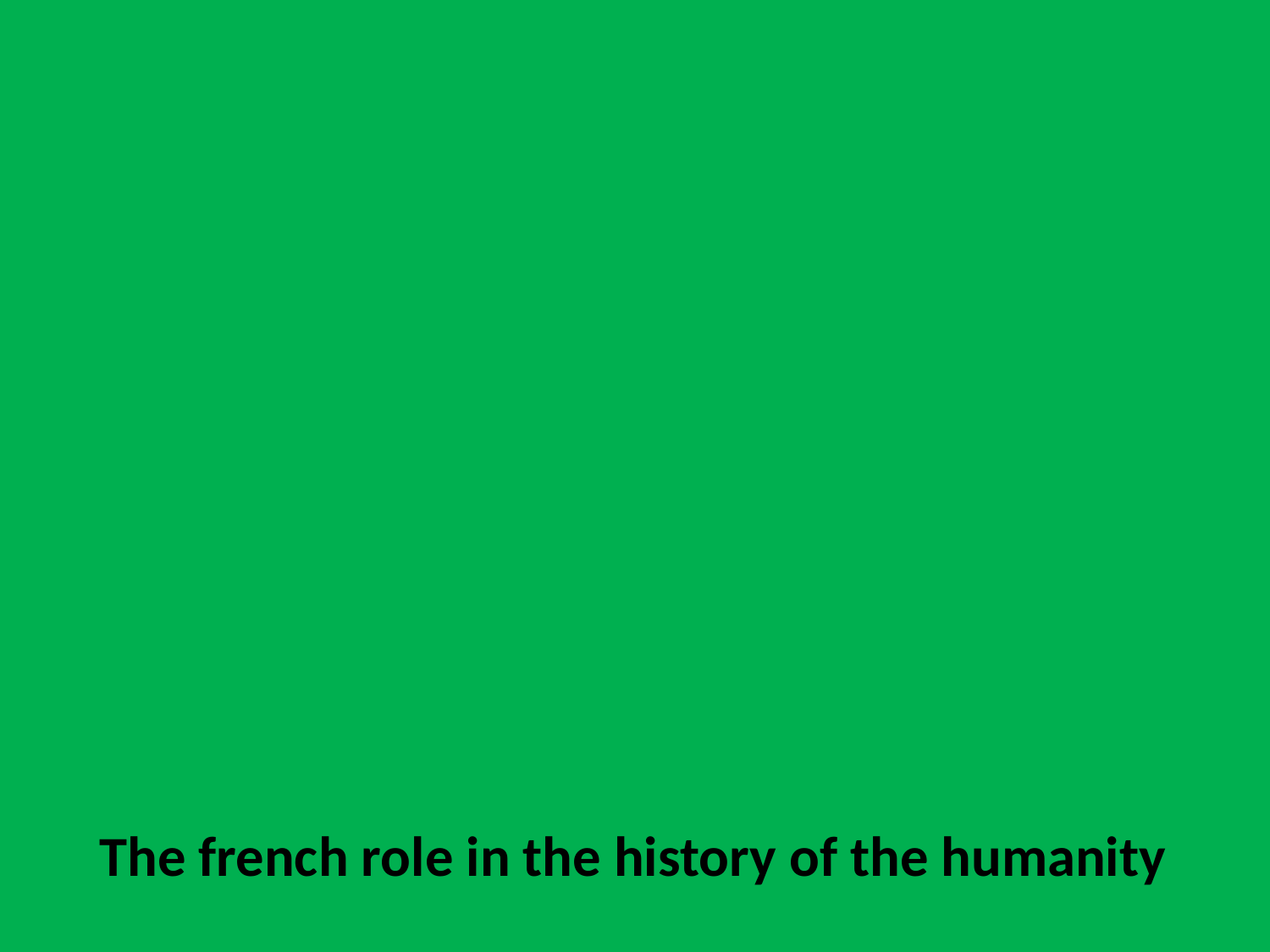

The french role in the history of the humanity